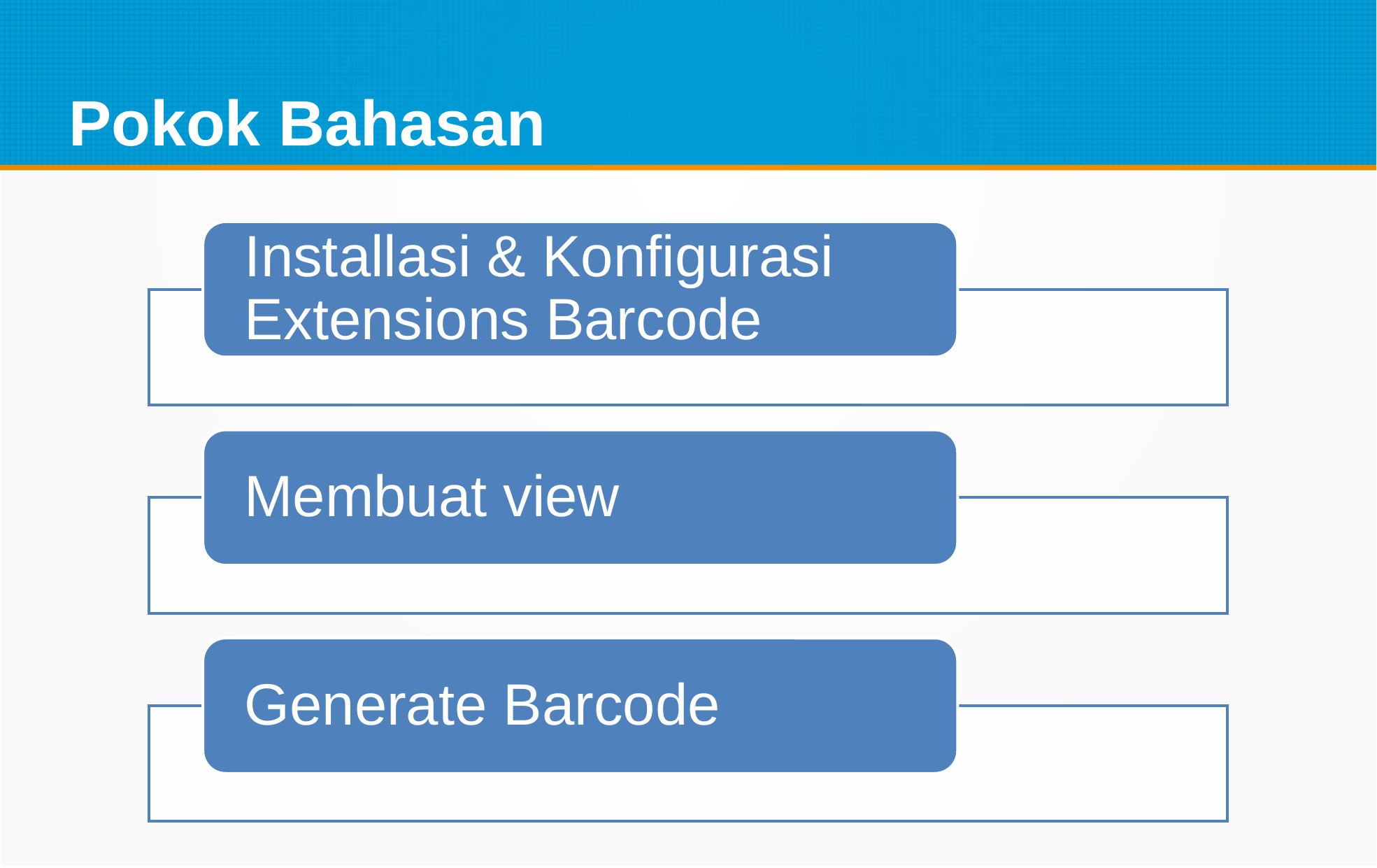

Pokok Bahasan
Installasi & Konfigurasi Extensions Barcode
Membuat view
Generate Barcode